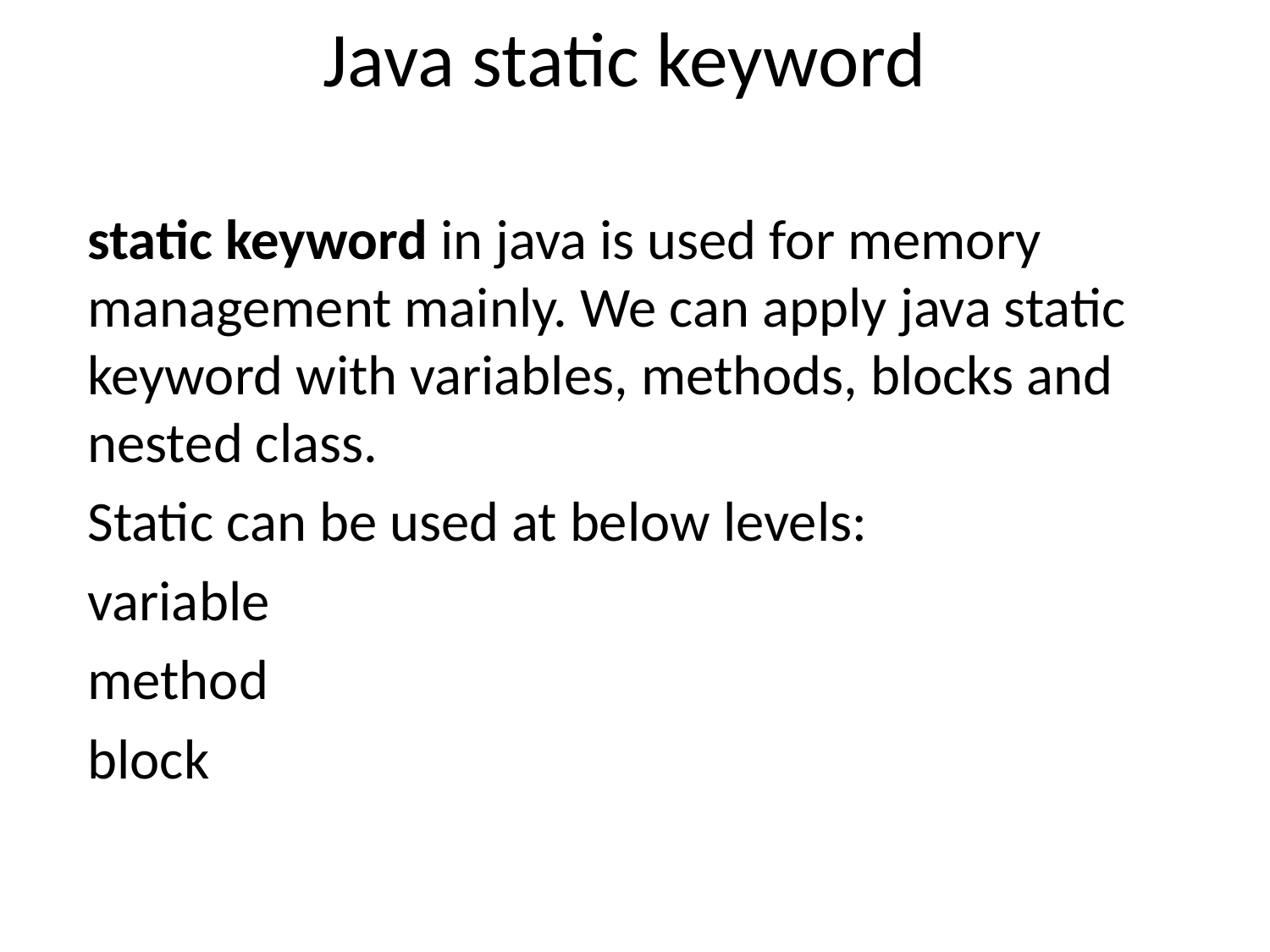

# Java static keyword
static keyword in java is used for memory management mainly. We can apply java static keyword with variables, methods, blocks and nested class.
Static can be used at below levels:
variable
method
block